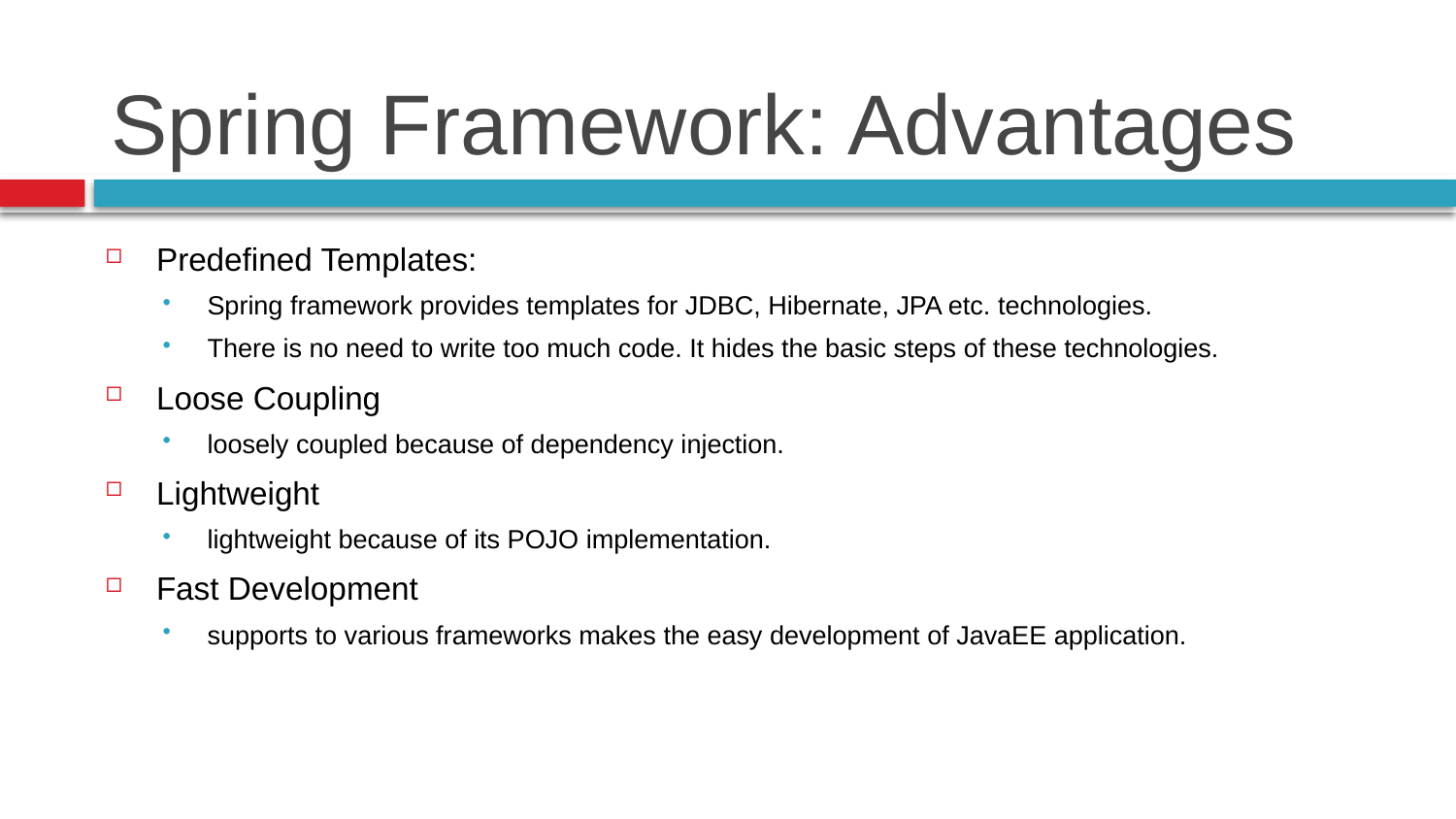

# Spring Framework: Advantages
Predefined Templates:
Spring framework provides templates for JDBC, Hibernate, JPA etc. technologies.
There is no need to write too much code. It hides the basic steps of these technologies.
Loose Coupling
loosely coupled because of dependency injection.
Lightweight
lightweight because of its POJO implementation.
Fast Development
supports to various frameworks makes the easy development of JavaEE application.